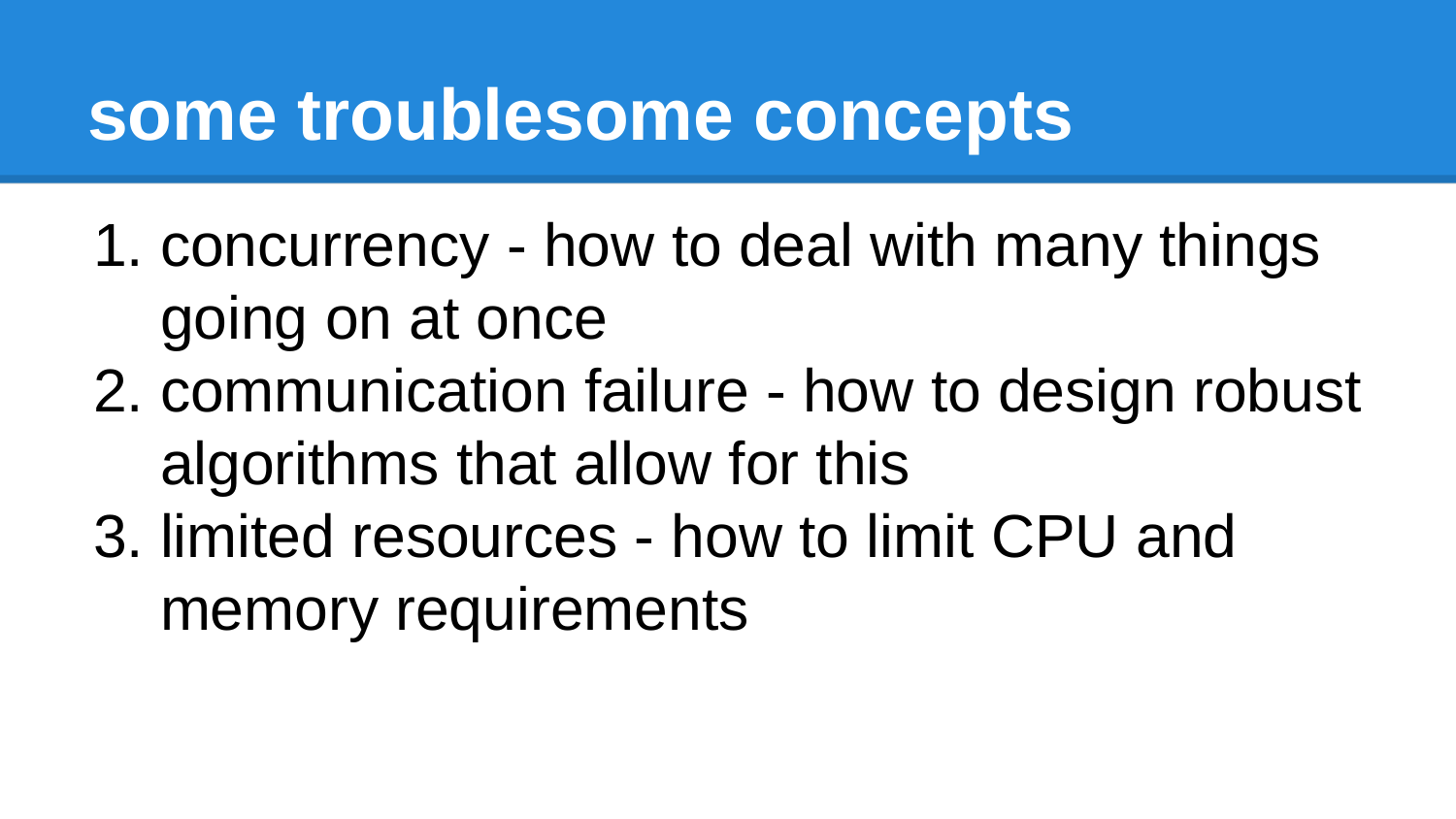

# some troublesome concepts
concurrency - how to deal with many things going on at once
communication failure - how to design robust algorithms that allow for this
limited resources - how to limit CPU and memory requirements